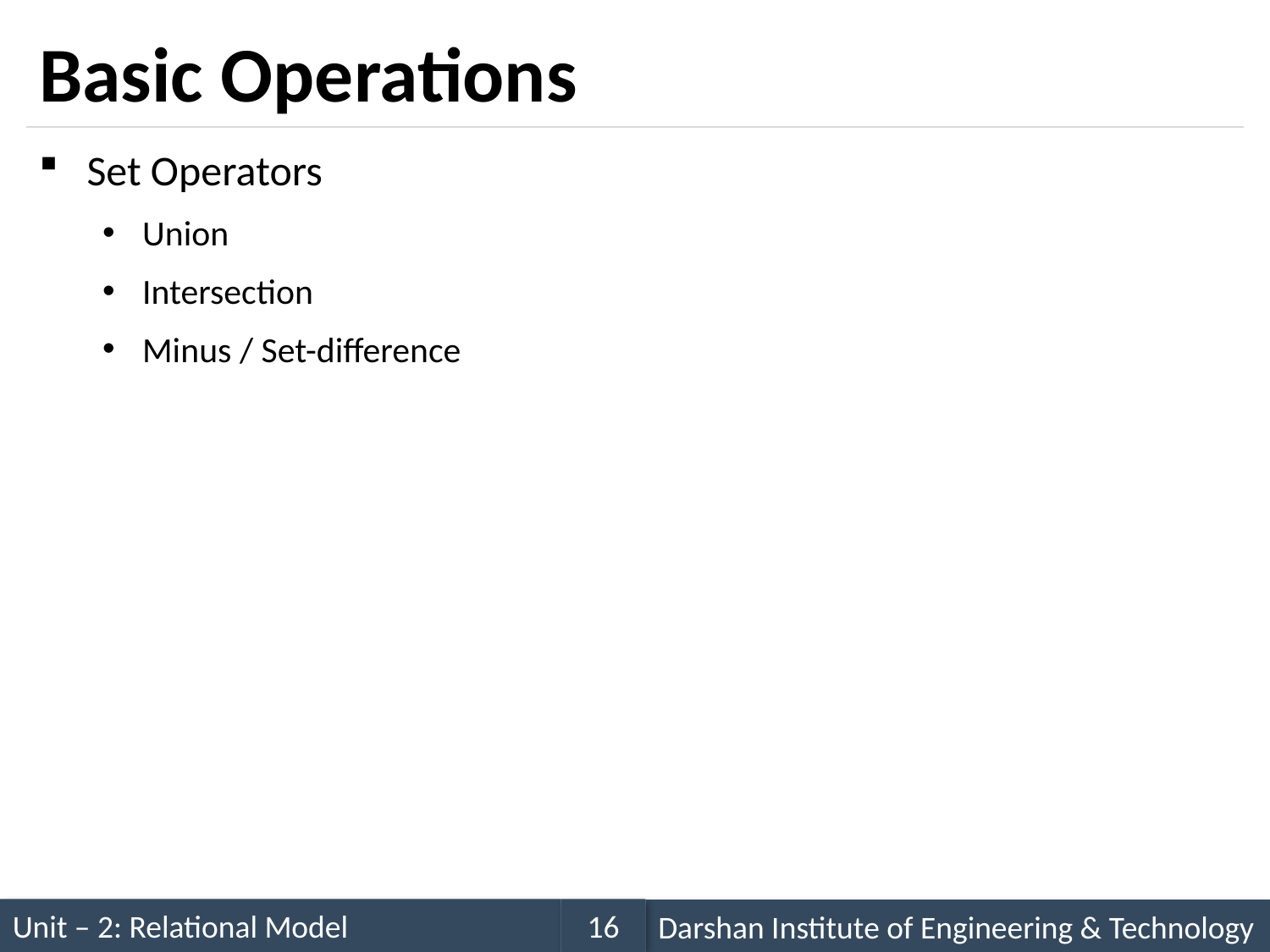

# Basic Operations
Set Operators
Union
Intersection
Minus / Set-difference